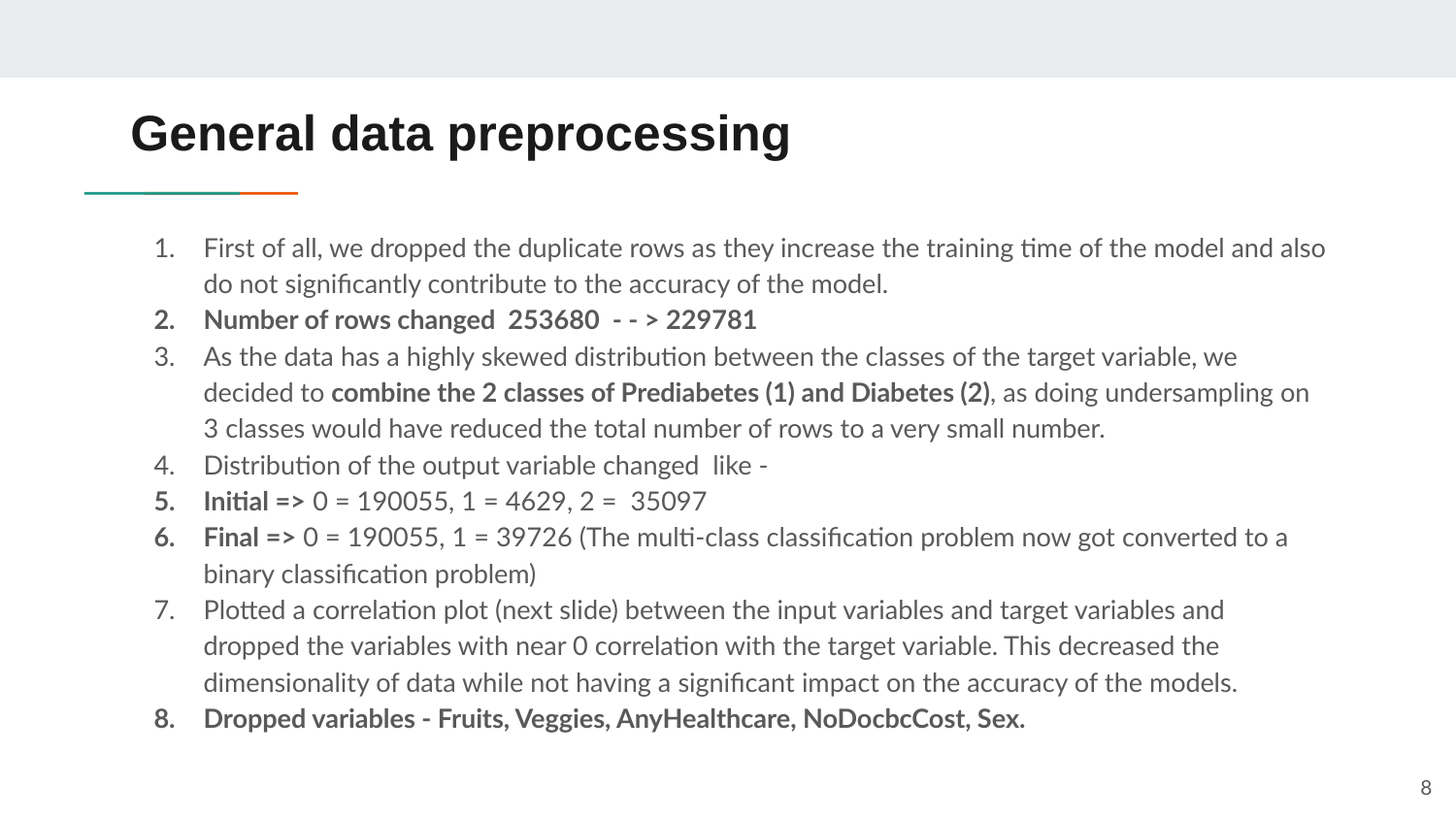

# General data preprocessing
First of all, we dropped the duplicate rows as they increase the training time of the model and also do not significantly contribute to the accuracy of the model.
Number of rows changed  253680  - - > 229781
As the data has a highly skewed distribution between the classes of the target variable, we decided to combine the 2 classes of Prediabetes (1) and Diabetes (2), as doing undersampling on 3 classes would have reduced the total number of rows to a very small number.
Distribution of the output variable changed  like -
Initial => 0 = 190055, 1 = 4629, 2 =  35097
Final => 0 = 190055, 1 = 39726 (The multi-class classification problem now got converted to a binary classification problem)
Plotted a correlation plot (next slide) between the input variables and target variables and dropped the variables with near 0 correlation with the target variable. This decreased the dimensionality of data while not having a significant impact on the accuracy of the models.
Dropped variables - Fruits, Veggies, AnyHealthcare, NoDocbcCost, Sex.
8